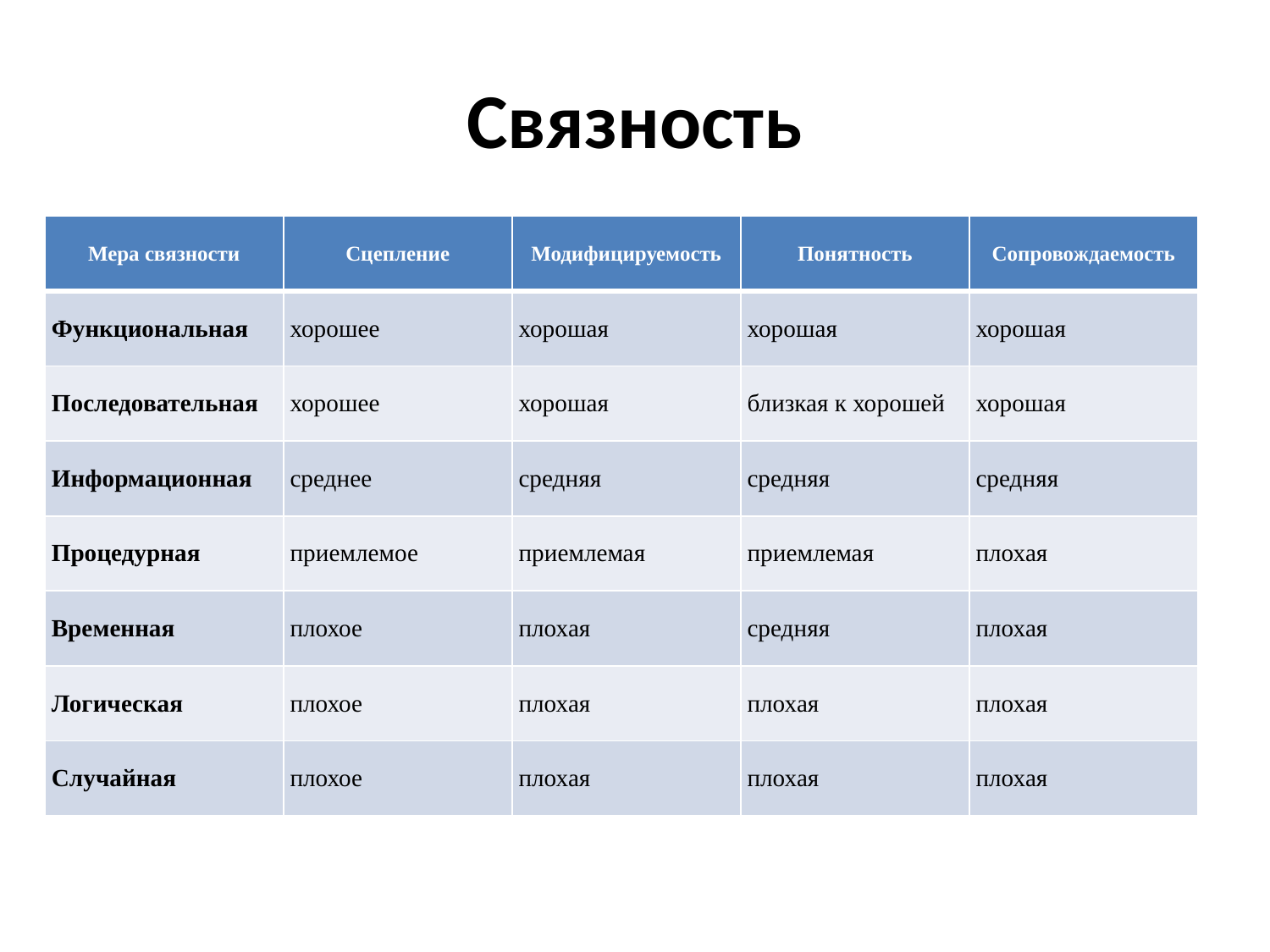

# Связность
| Мера связности | Сцепление | Модифицируемость | Понятность | Сопровождаемость |
| --- | --- | --- | --- | --- |
| Функциональная | хорошее | хорошая | хорошая | хорошая |
| Последовательная | хорошее | хорошая | близкая к хорошей | хорошая |
| Информационная | среднее | средняя | средняя | средняя |
| Процедурная | приемлемое | приемлемая | приемлемая | плохая |
| Временная | плохое | плохая | средняя | плохая |
| Логическая | плохое | плохая | плохая | плохая |
| Случайная | плохое | плохая | плохая | плохая |